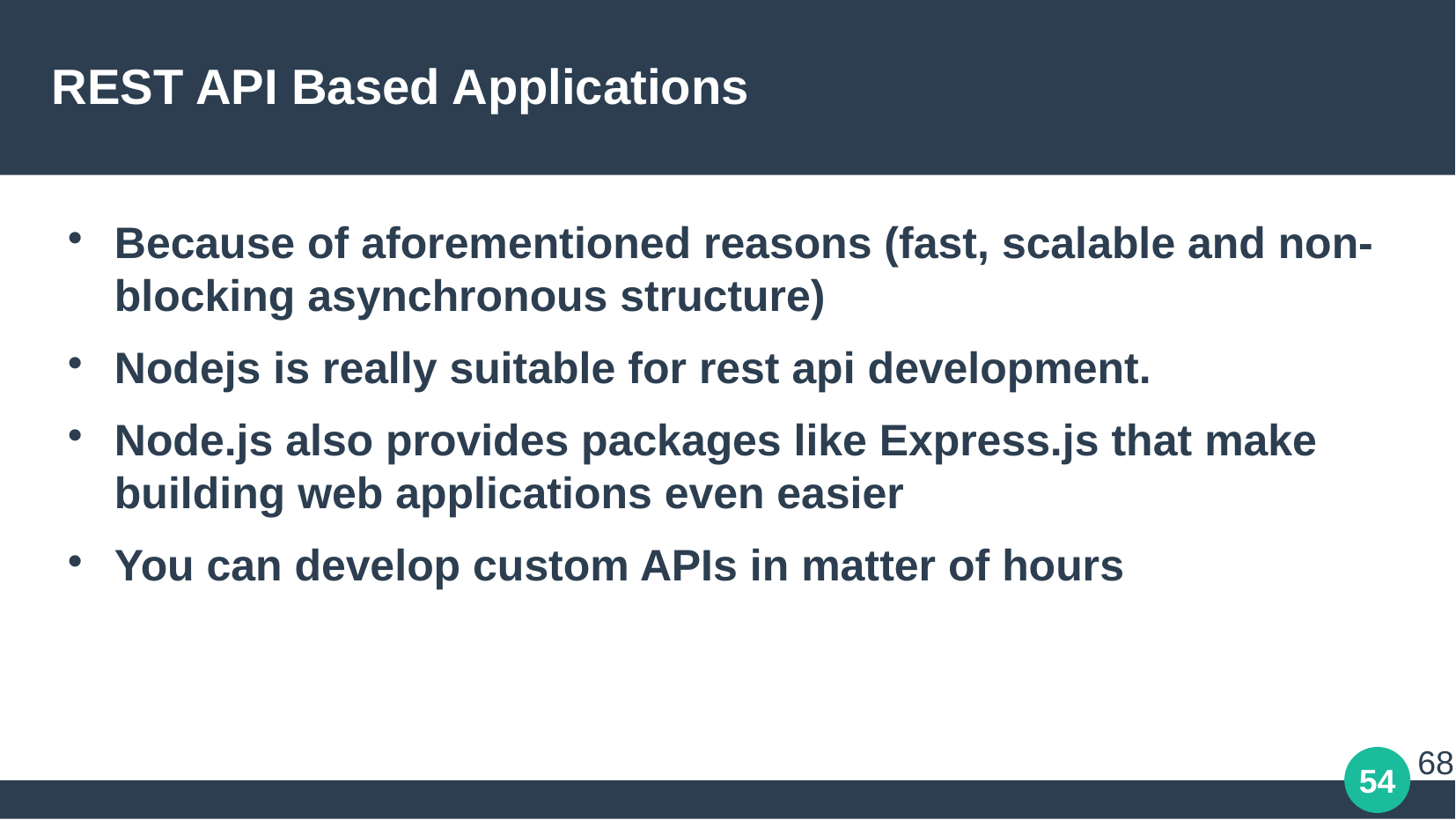

# REST API Based Applications
Because of aforementioned reasons (fast, scalable and non-blocking asynchronous structure)
Nodejs is really suitable for rest api development.
Node.js also provides packages like Express.js that make building web applications even easier
You can develop custom APIs in matter of hours
68